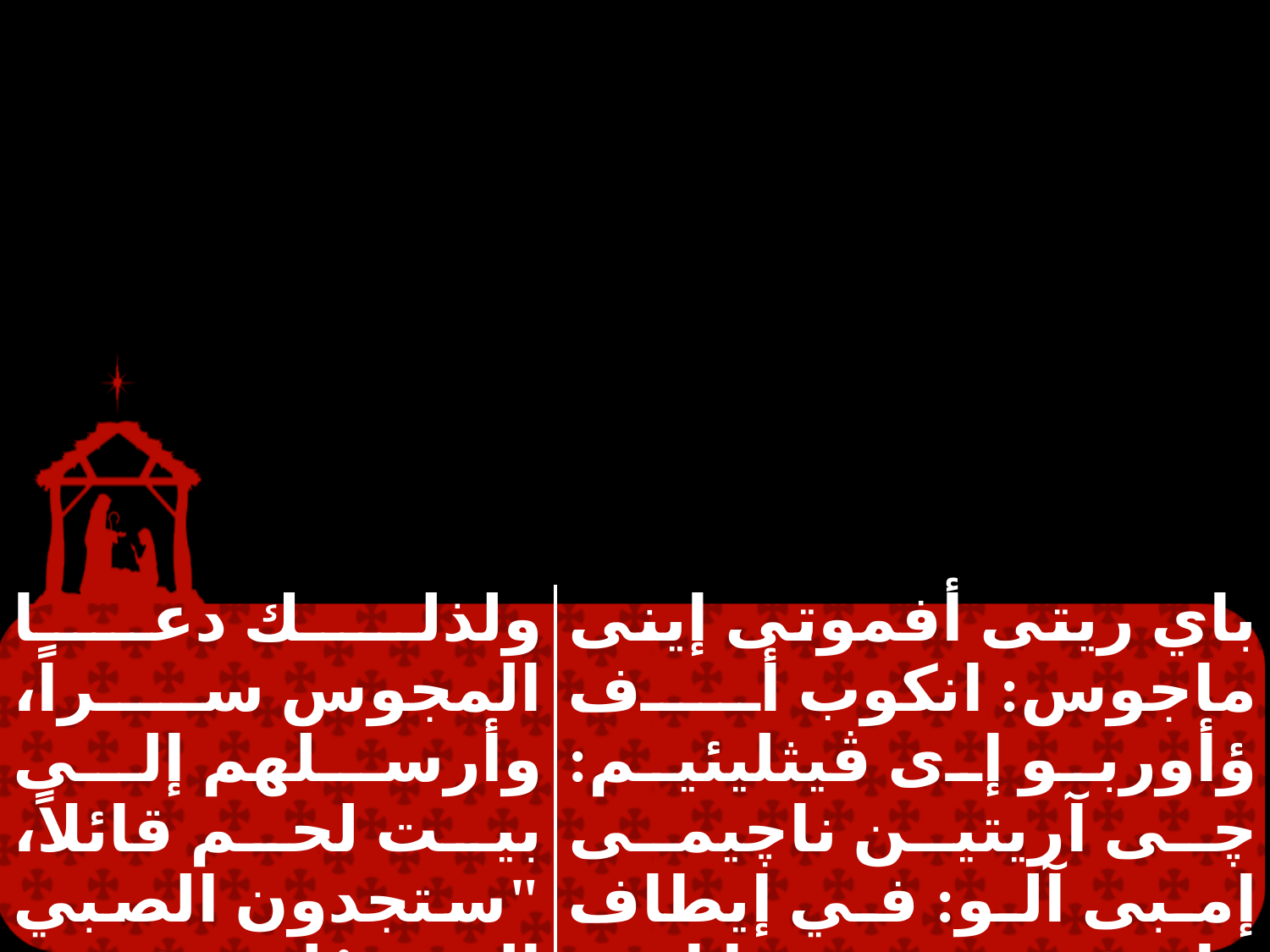

|  |  |
| --- | --- |
| ولذلك دعا المجوس سراً، وأرسلهم إلى بيت لحم قائلاً، "ستجدون الصبي الذي، وُلد في ذلك الموضع." | باي ريتى أفموتى إينى ماجوس: انكوب أف ؤأوربو إى ڤيثليئيم: چى آريتين ناچيمى إمبى آلو: في إيطاف ماسف خين بى ما إيتى إمماف. |